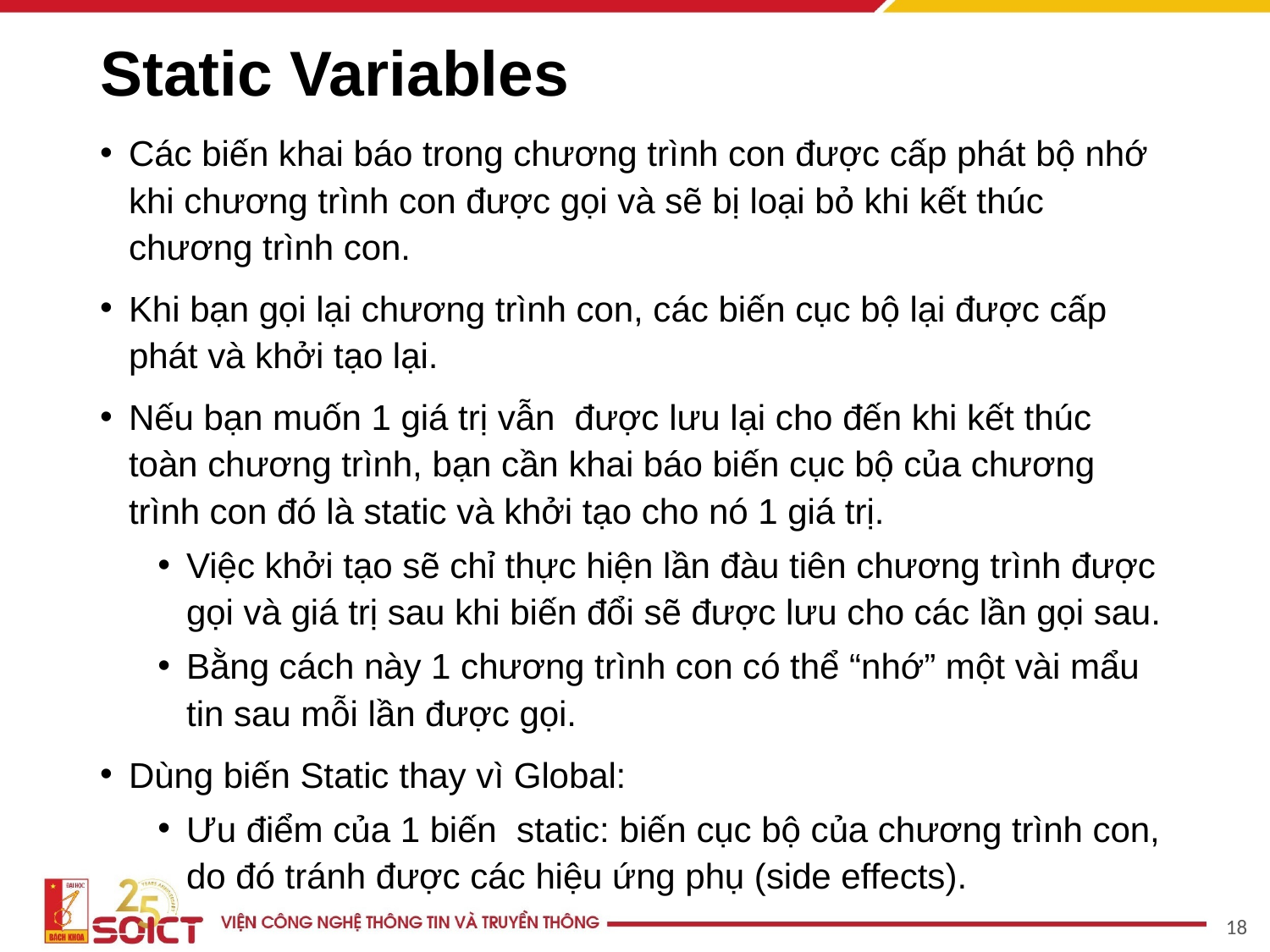

# Static Variables
Các biến khai báo trong chương trình con được cấp phát bộ nhớ khi chương trình con được gọi và sẽ bị loại bỏ khi kết thúc chương trình con.
Khi bạn gọi lại chương trình con, các biến cục bộ lại được cấp phát và khởi tạo lại.
Nếu bạn muốn 1 giá trị vẫn  được lưu lại cho đến khi kết thúc toàn chương trình, bạn cần khai báo biến cục bộ của chương trình con đó là static và khởi tạo cho nó 1 giá trị.
Việc khởi tạo sẽ chỉ thực hiện lần đàu tiên chương trình được gọi và giá trị sau khi biến đổi sẽ được lưu cho các lần gọi sau.
Bằng cách này 1 chương trình con có thể “nhớ” một vài mẩu tin sau mỗi lần được gọi.
Dùng biến Static thay vì Global:
Ưu điểm của 1 biến  static: biến cục bộ của chương trình con, do đó tránh được các hiệu ứng phụ (side effects).
18